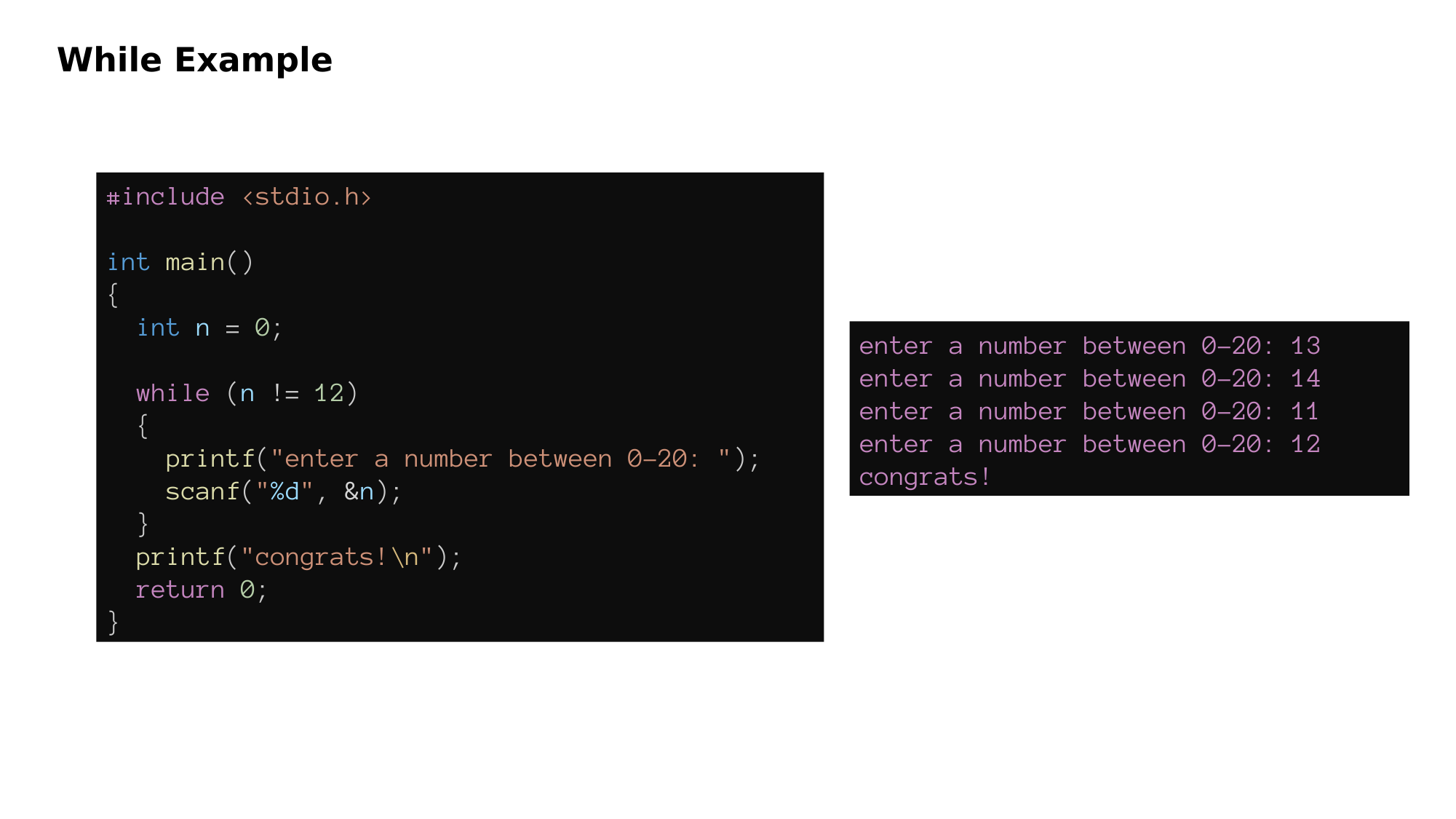

While Example

#include <stdio.h>
int main()
{
  int n = 0;
  while (n != 12)
  {
    printf("enter a number between 0-20: ");
    scanf("%d", &n);
  }
  printf("congrats!\n");
  return 0;
}
enter a number between 0-20: 13
enter a number between 0-20: 14
enter a number between 0-20: 11
enter a number between 0-20: 12
congrats!